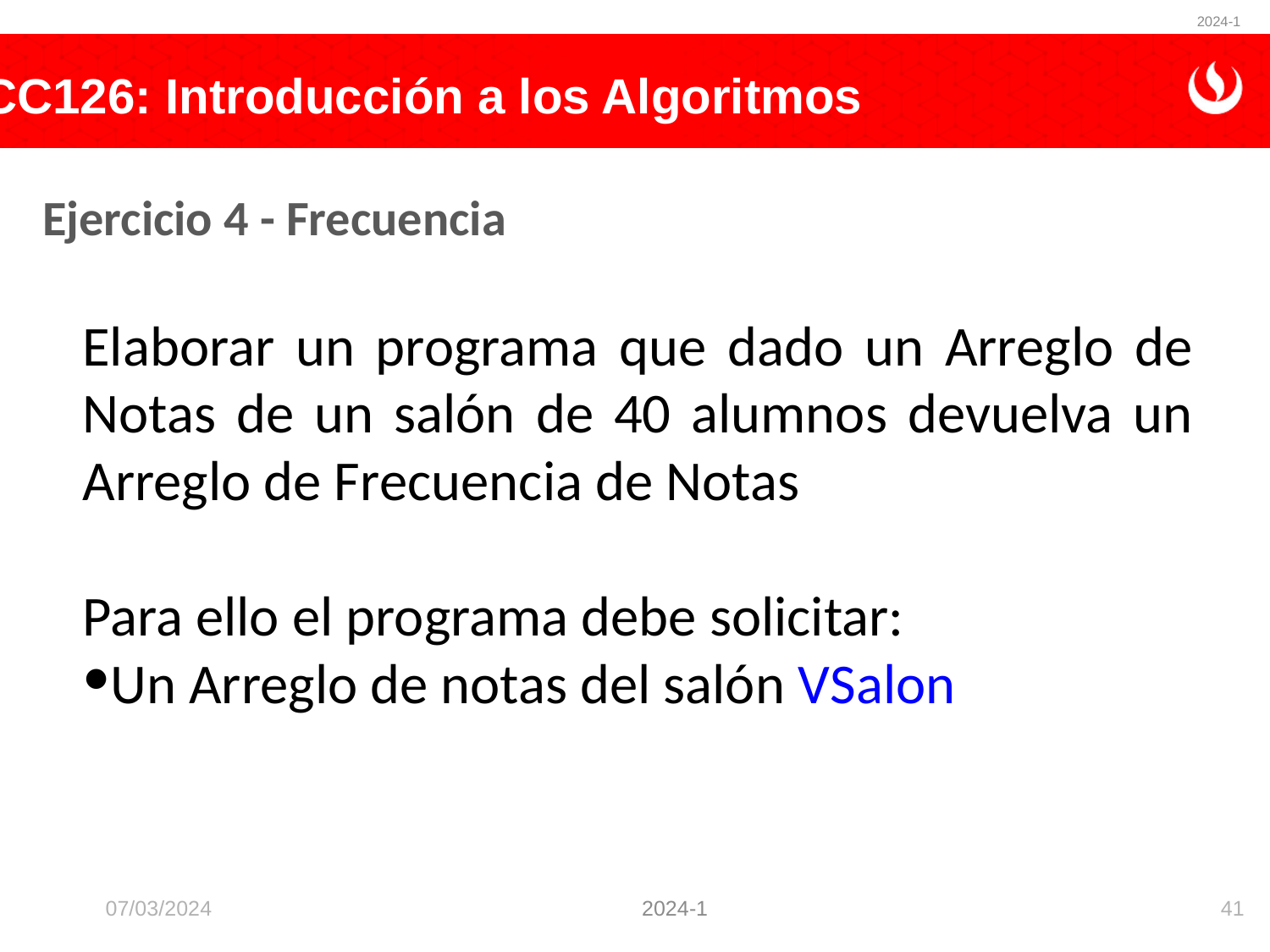

2024-1
# Ejercicio 4 - Frecuencia
Elaborar un programa que dado un Arreglo de Notas de un salón de 40 alumnos devuelva un Arreglo de Frecuencia de Notas

Para ello el programa debe solicitar:
Un Arreglo de notas del salón VSalon
07/03/2024
41